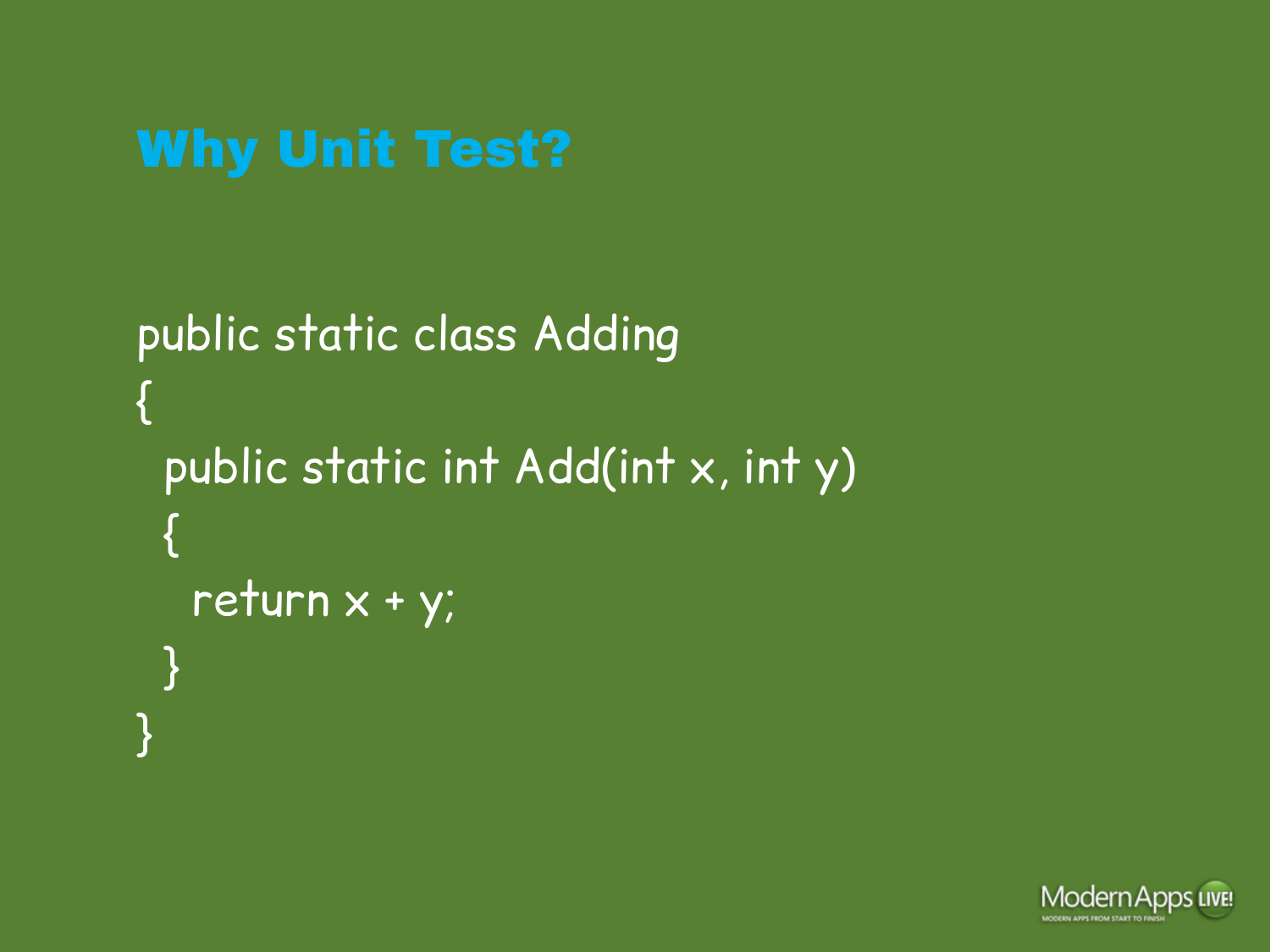

# Why Unit Test?
public static class Adding
{
  public static int Add(int x, int y)
  {
    return x + y;
  }
}